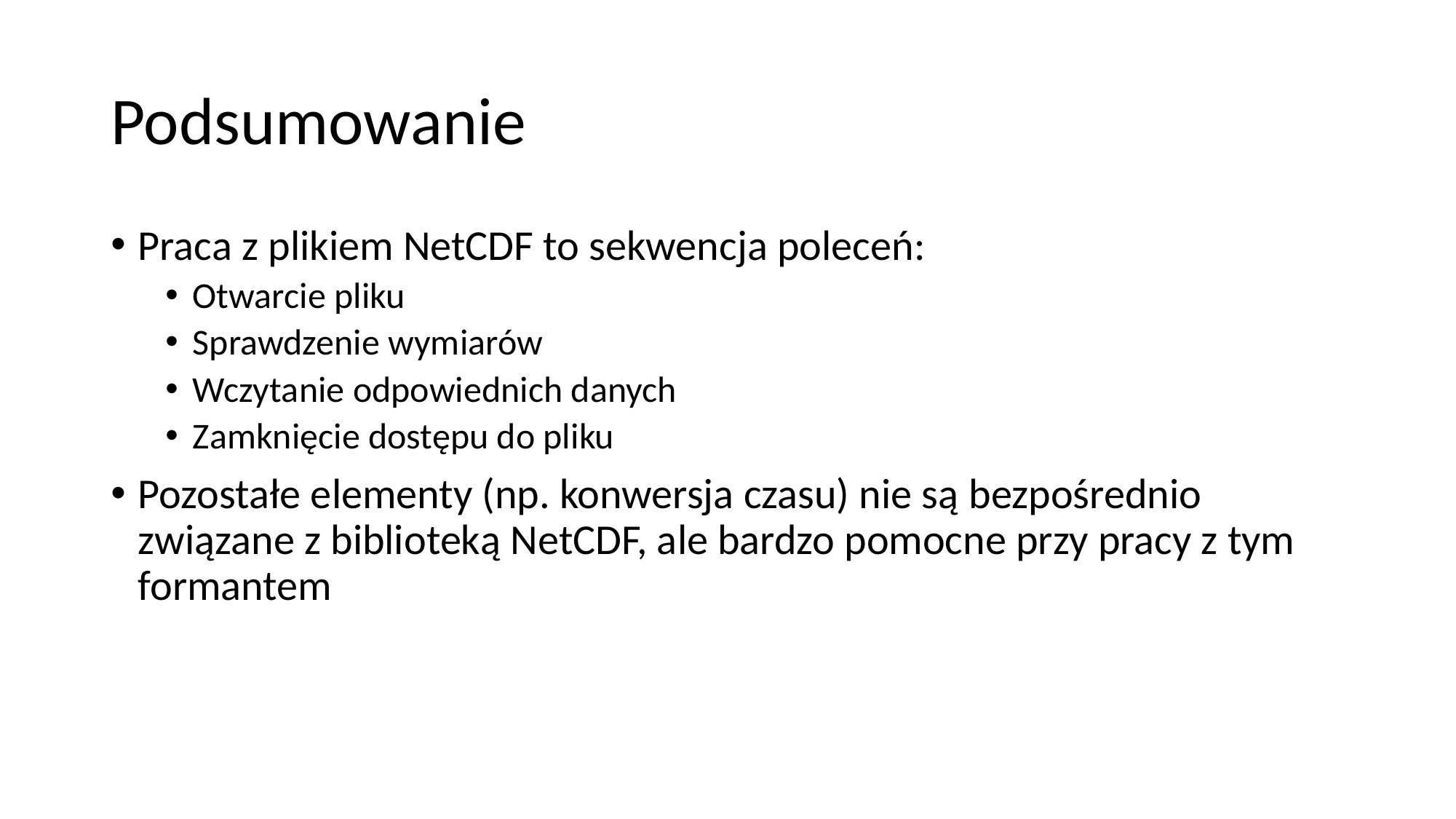

# Podsumowanie
Praca z plikiem NetCDF to sekwencja poleceń:
Otwarcie pliku
Sprawdzenie wymiarów
Wczytanie odpowiednich danych
Zamknięcie dostępu do pliku
Pozostałe elementy (np. konwersja czasu) nie są bezpośrednio związane z biblioteką NetCDF, ale bardzo pomocne przy pracy z tym formantem